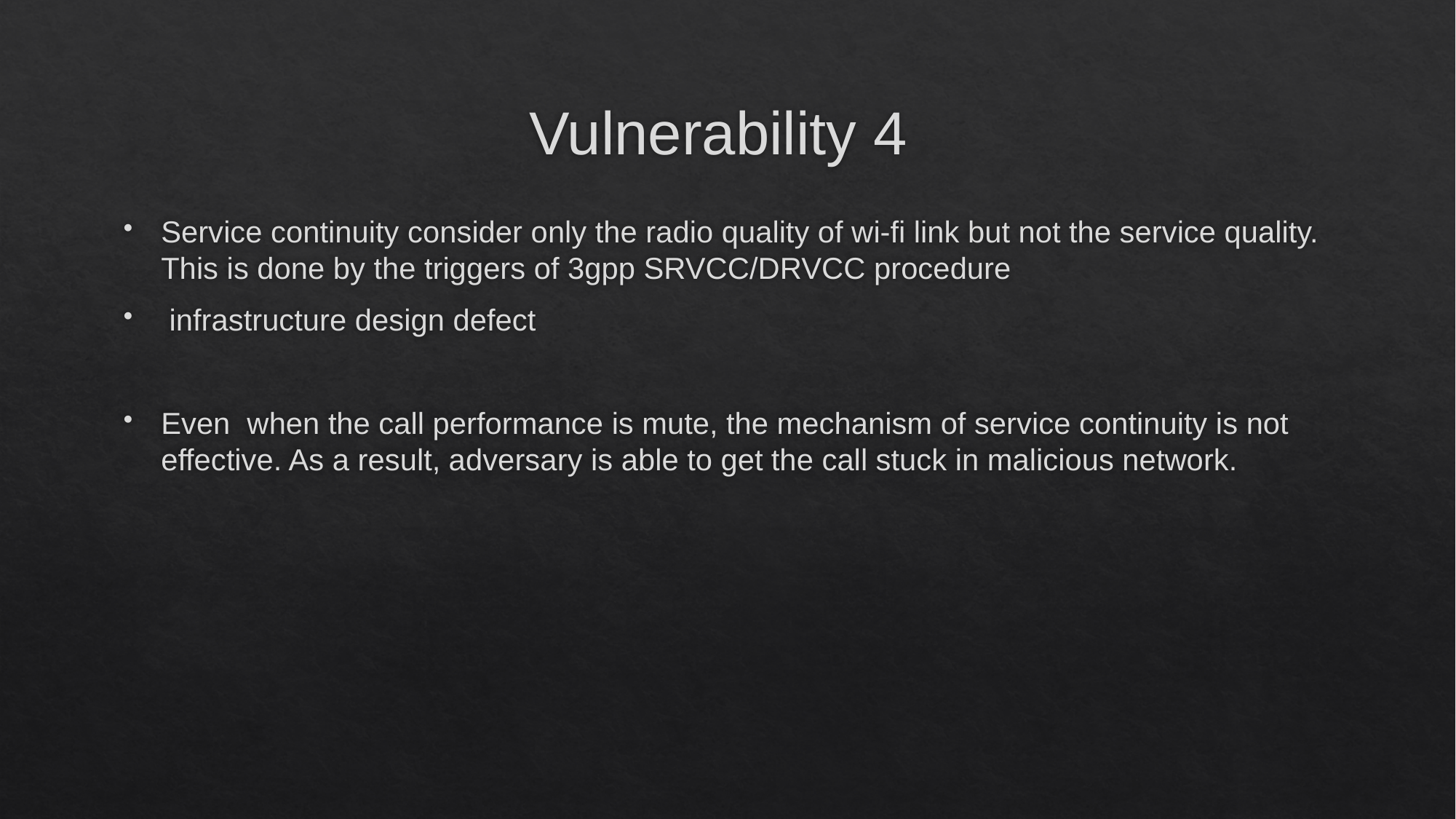

# Vulnerability 4
Service continuity consider only the radio quality of wi-fi link but not the service quality.  This is done by the triggers of 3gpp SRVCC/DRVCC procedure
 infrastructure design defect

Even  when the call performance is mute, the mechanism of service continuity is not effective. As a result, adversary is able to get the call stuck in malicious network.